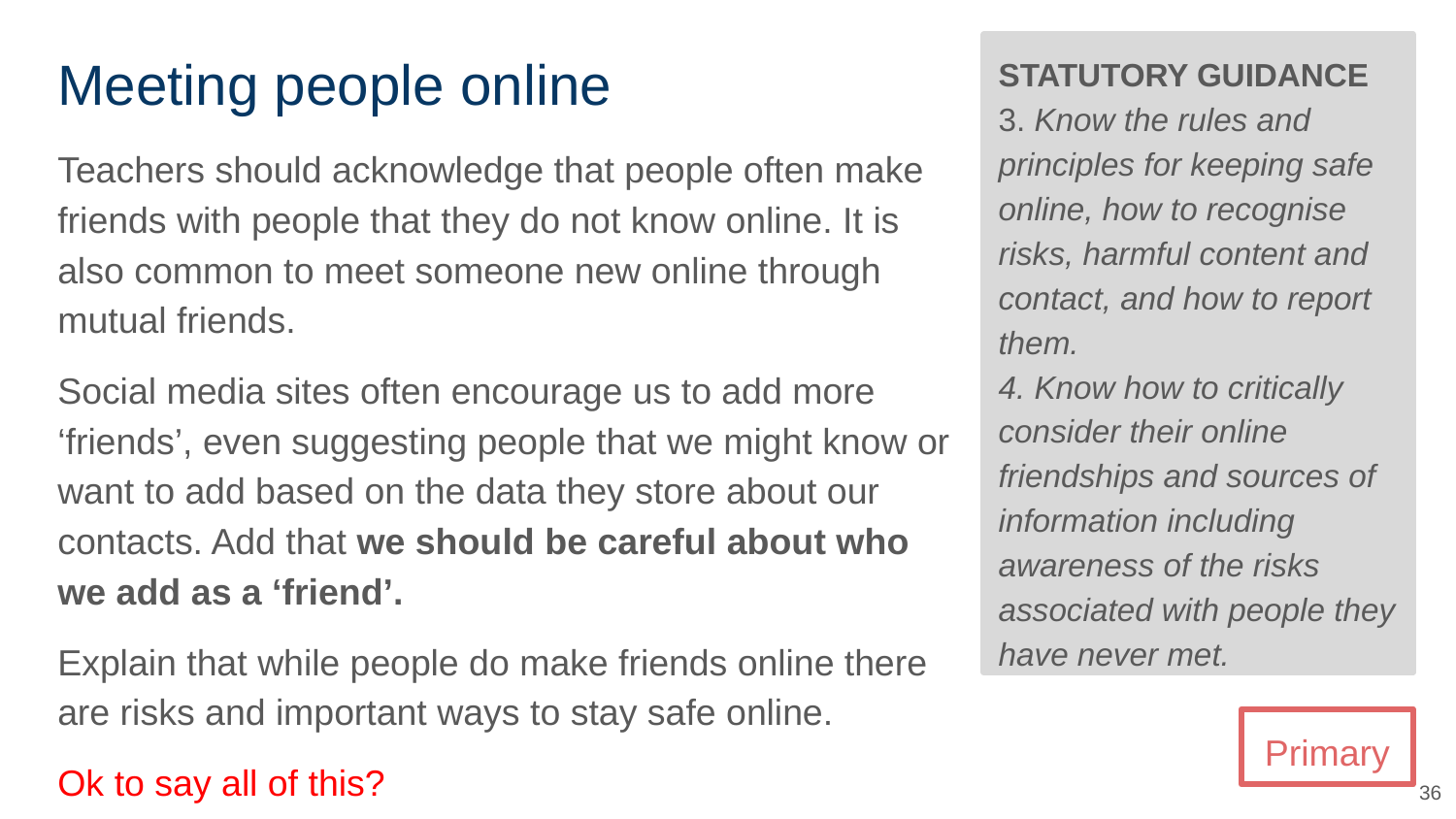

# Meeting people online
STATUTORY GUIDANCE
3. Know the rules and principles for keeping safe online, how to recognise risks, harmful content and contact, and how to report them.
4. Know how to critically consider their online friendships and sources of information including awareness of the risks associated with people they have never met.

Teachers should acknowledge that people often make friends with people that they do not know online. It is also common to meet someone new online through mutual friends.
Social media sites often encourage us to add more ‘friends’, even suggesting people that we might know or want to add based on the data they store about our contacts. Add that we should be careful about who we add as a ‘friend’.
Explain that while people do make friends online there are risks and important ways to stay safe online.
Ok to say all of this?

Primary
36